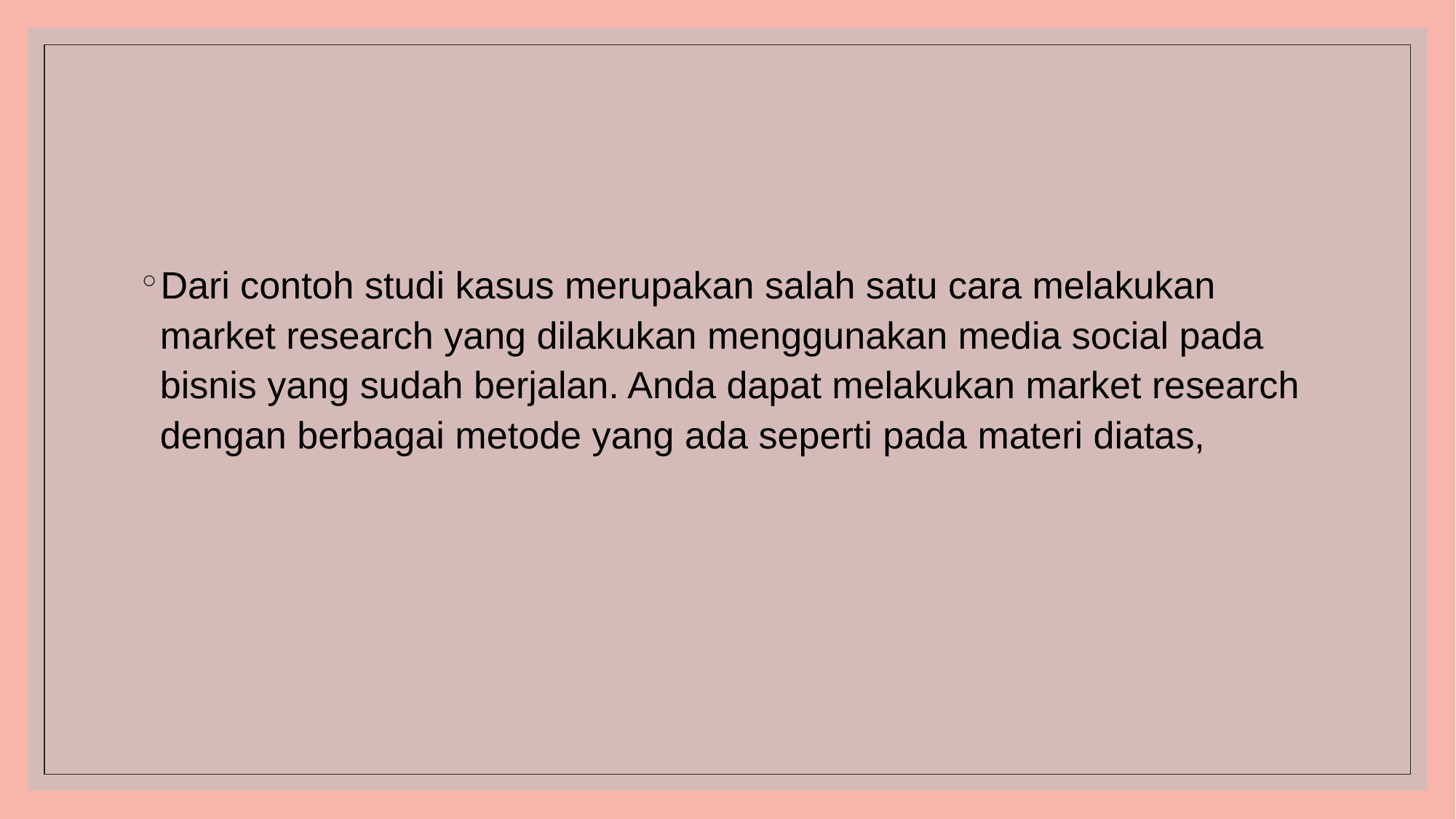

Dari contoh studi kasus merupakan salah satu cara melakukan market research yang dilakukan menggunakan media social pada bisnis yang sudah berjalan. Anda dapat melakukan market research dengan berbagai metode yang ada seperti pada materi diatas,